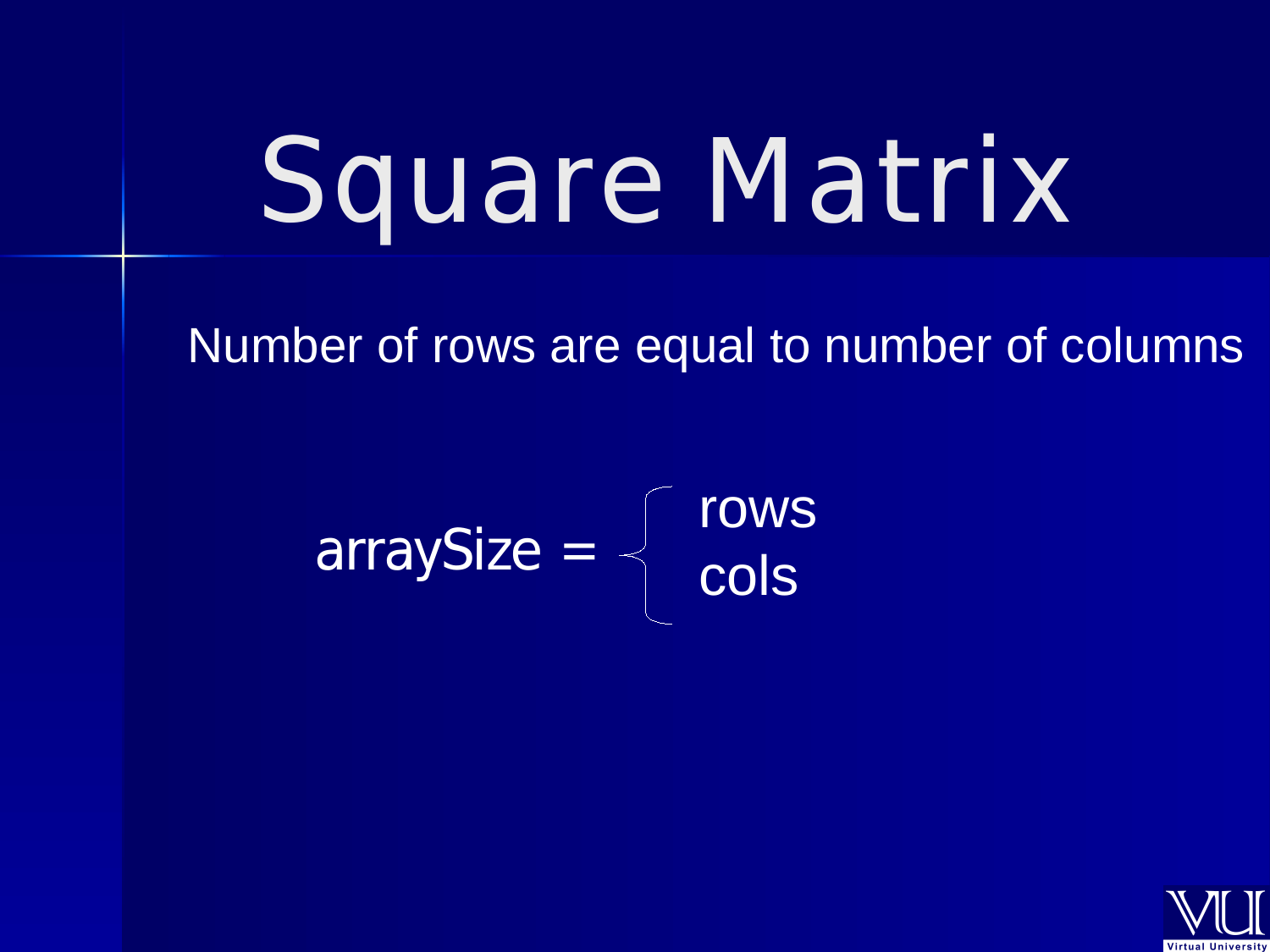

# Square Matrix
Number of rows are equal to number of columns

	    arraySize =
rows
cols